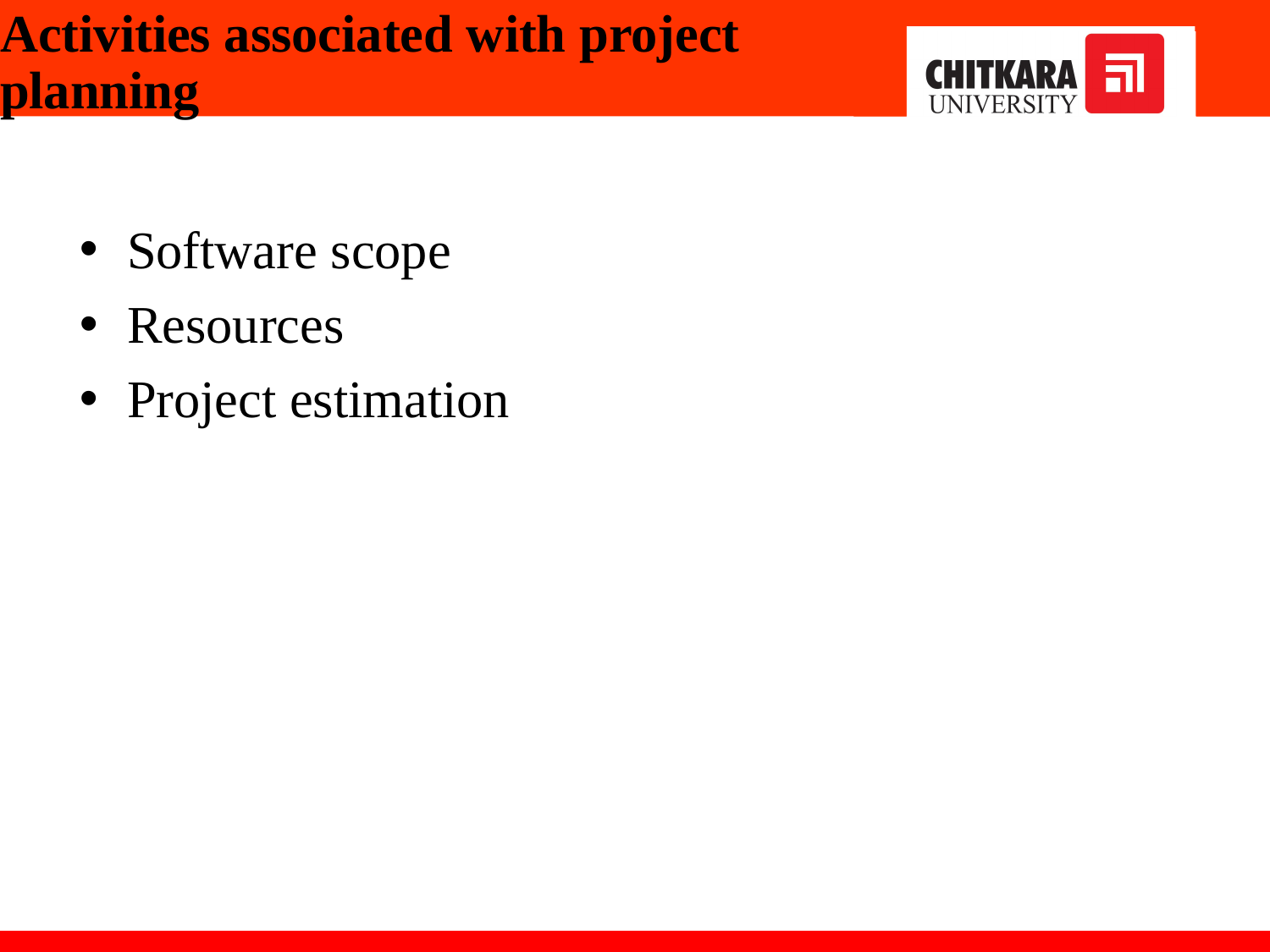

# Activities associated with project planning
Software scope
Resources
Project estimation